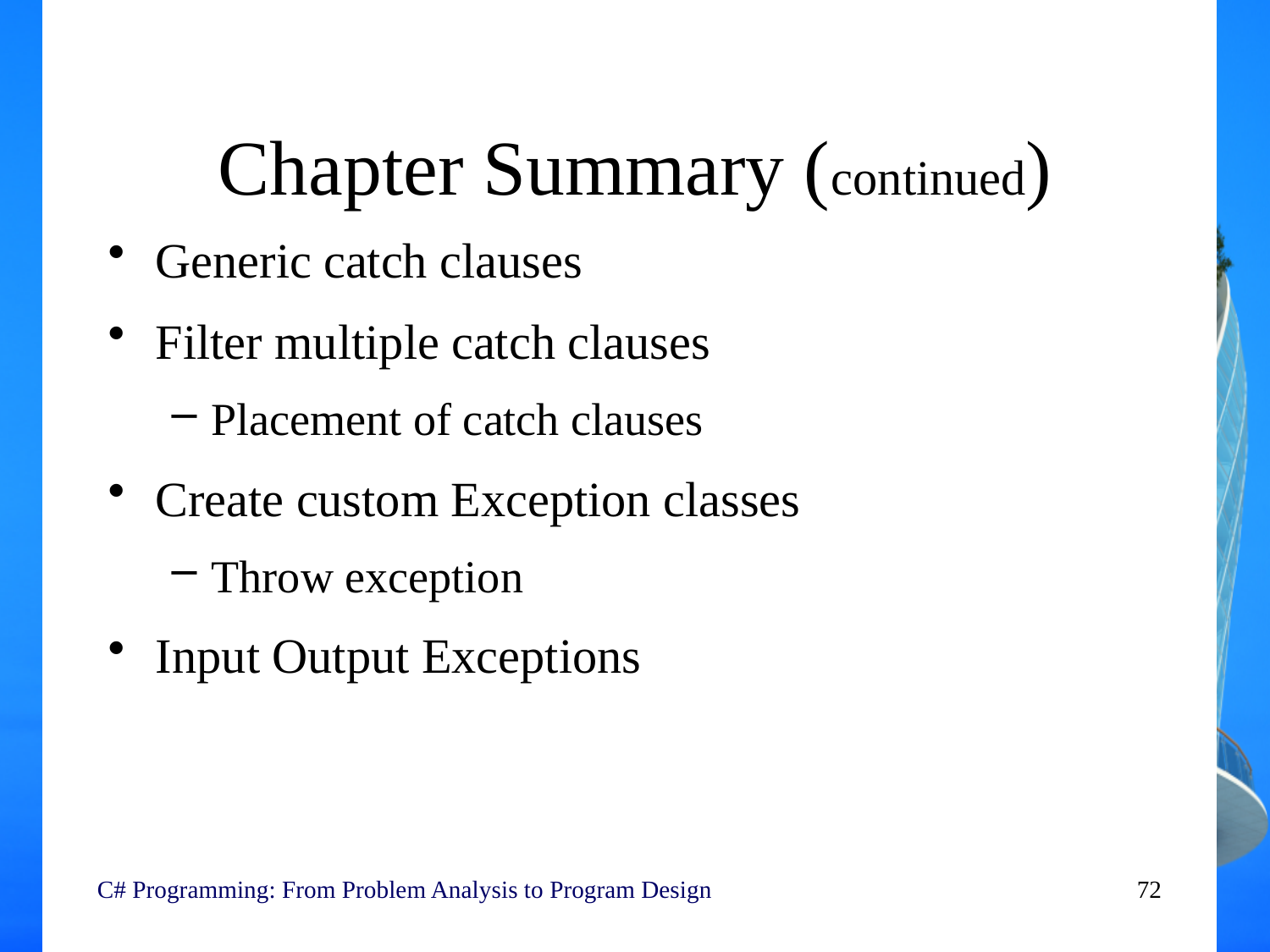

# Chapter Summary (continued)
Generic catch clauses
Filter multiple catch clauses
Placement of catch clauses
Create custom Exception classes
Throw exception
Input Output Exceptions

C# Programming: From Problem Analysis to Program Design

72